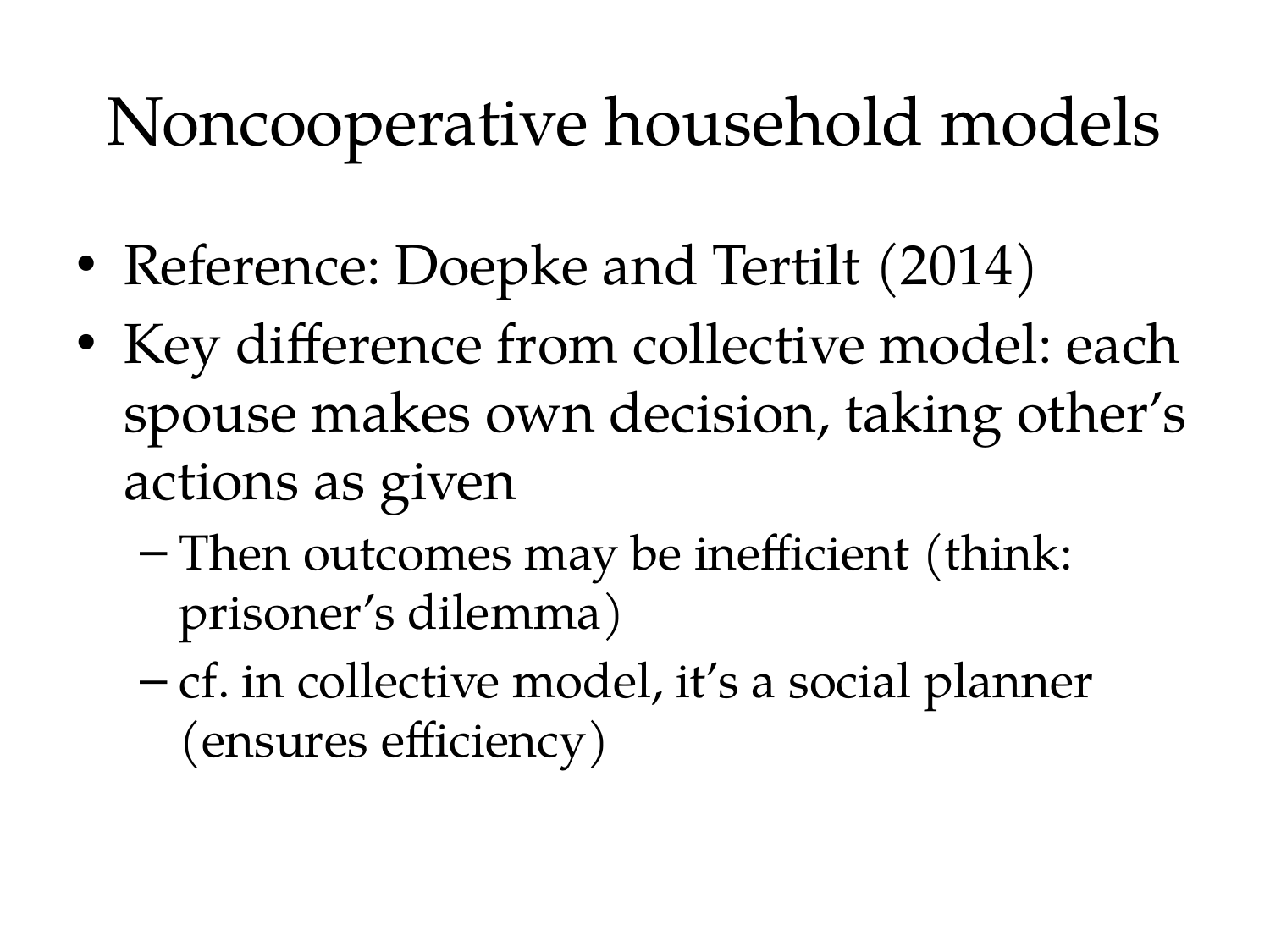

# Noncooperative household models
Reference: Doepke and Tertilt (2014)
Key difference from collective model: each spouse makes own decision, taking other’s actions as given
Then outcomes may be inefficient (think: prisoner’s dilemma)
cf. in collective model, it’s a social planner (ensures efficiency)